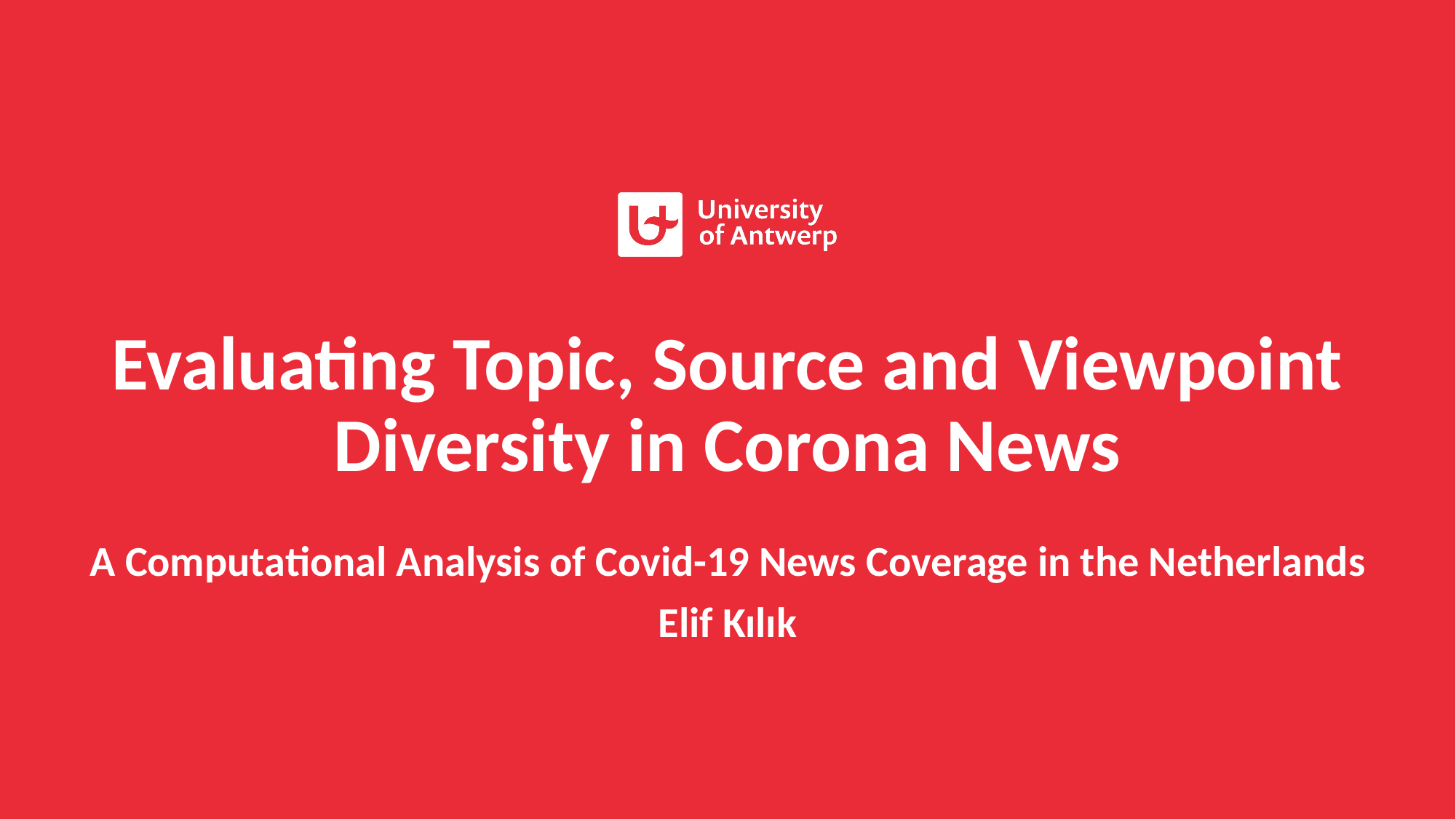

# Evaluating Topic, Source and Viewpoint Diversity in Corona News
A Computational Analysis of Covid-19 News Coverage in the Netherlands
Elif Kılık